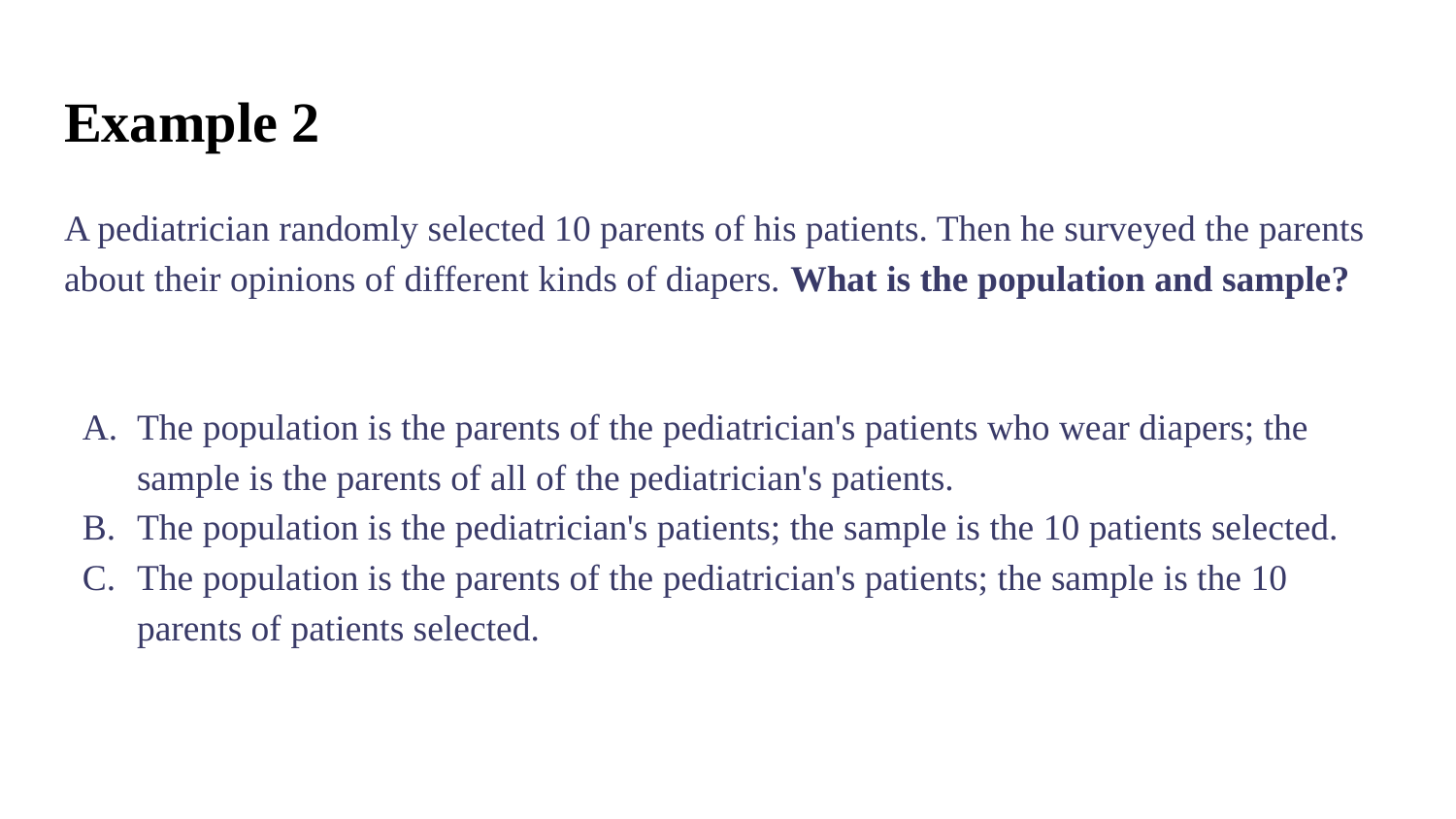

# Example 2
A pediatrician randomly selected 10 parents of his patients. Then he surveyed the parents about their opinions of different kinds of diapers. What is the population and sample?

The population is the parents of the pediatrician's patients who wear diapers; the sample is the parents of all of the pediatrician's patients.
The population is the pediatrician's patients; the sample is the 10 patients selected.
The population is the parents of the pediatrician's patients; the sample is the 10 parents of patients selected.